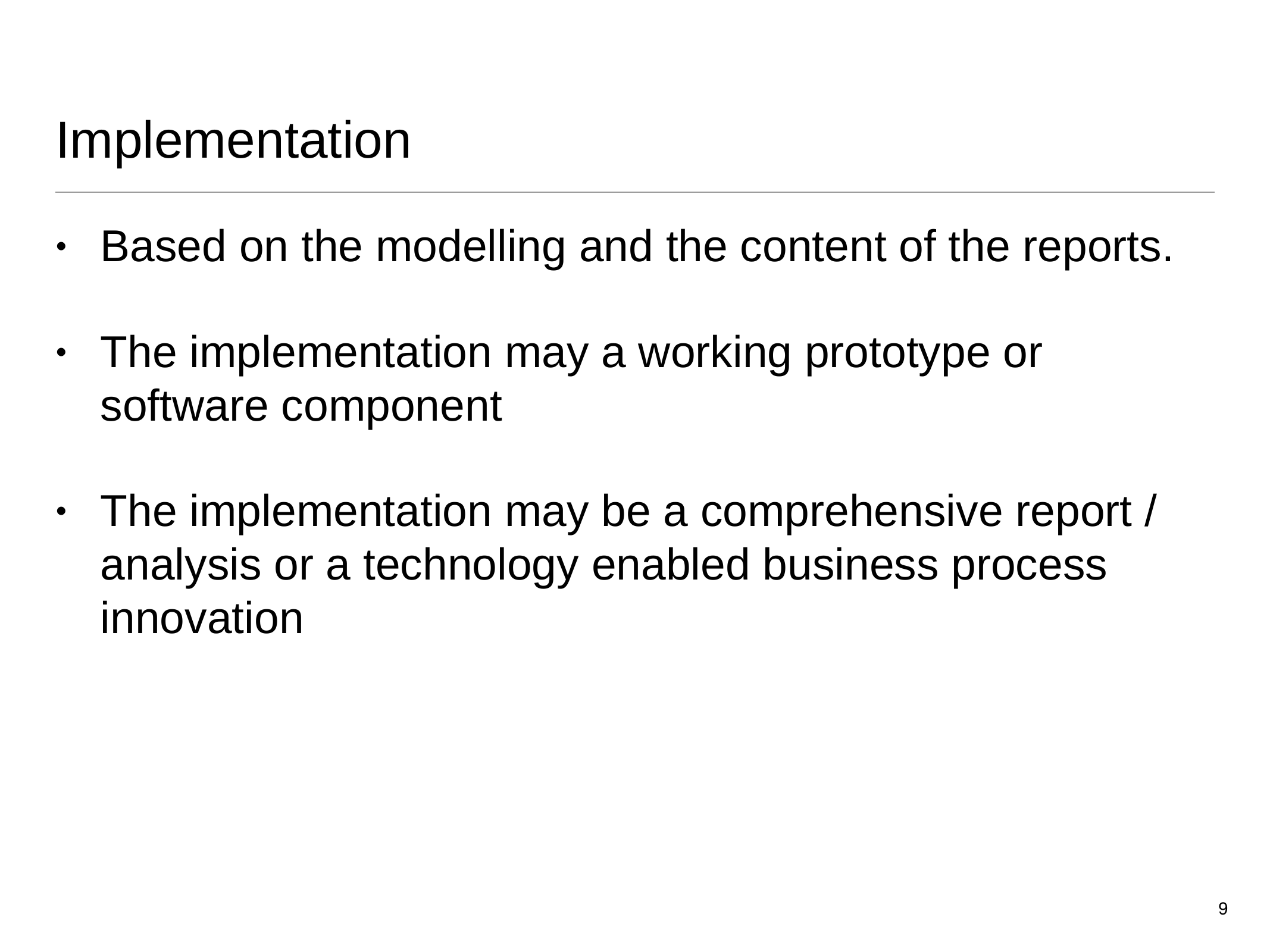

# Implementation
Based on the modelling and the content of the reports.
The implementation may a working prototype or software component
The implementation may be a comprehensive report / analysis or a technology enabled business process innovation
9